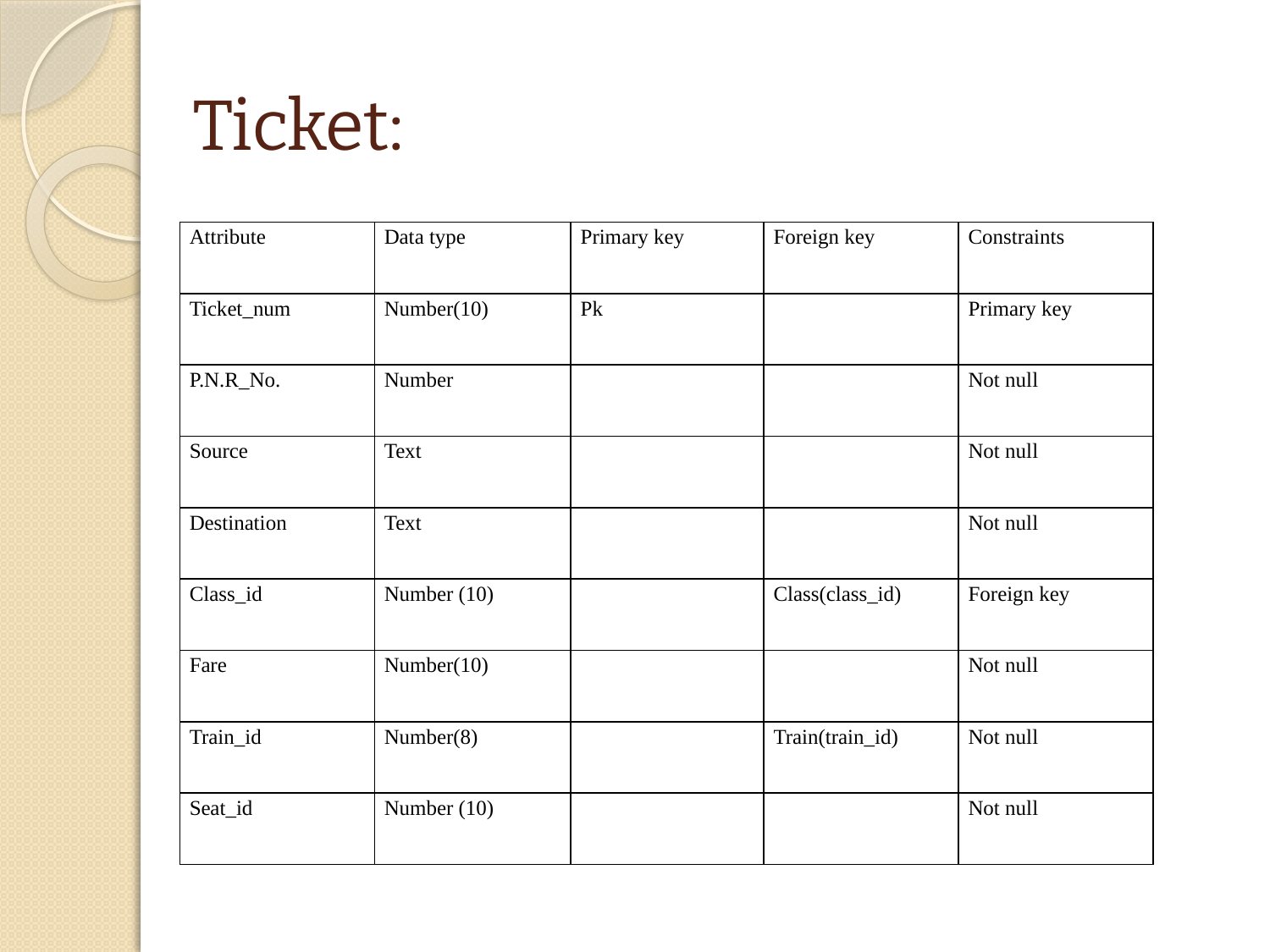

# Ticket:
| Attribute | Data type | Primary key | Foreign key | Constraints |
| --- | --- | --- | --- | --- |
| Ticket\_num | Number(10) | Pk |  | Primary key |
| P.N.R\_No. | Number |  |  | Not null |
| Source | Text |  |  | Not null |
| Destination | Text |  |  | Not null |
| Class\_id | Number (10) |  | Class(class\_id) | Foreign key |
| Fare | Number(10) |  |  | Not null |
| Train\_id | Number(8) |  | Train(train\_id) | Not null |
| Seat\_id | Number (10) |  |  | Not null |